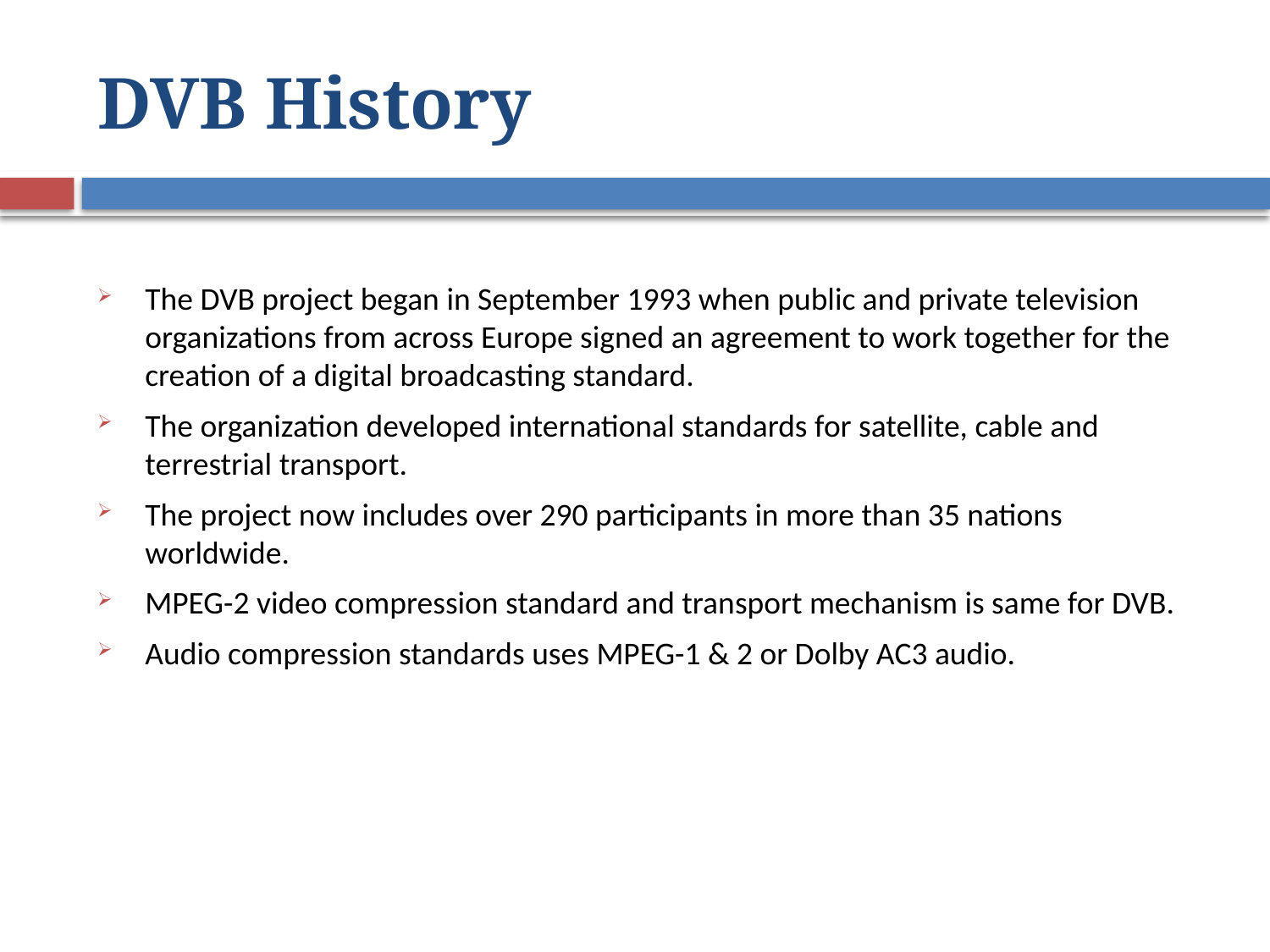

# DVB History

The DVB project began in September 1993 when public and private television organizations from across Europe signed an agreement to work together for the creation of a digital broadcasting standard.
The organization developed international standards for satellite, cable and terrestrial transport.
The project now includes over 290 participants in more than 35 nations worldwide.
MPEG-2 video compression standard and transport mechanism is same for DVB.
Audio compression standards uses MPEG-1 & 2 or Dolby AC3 audio.